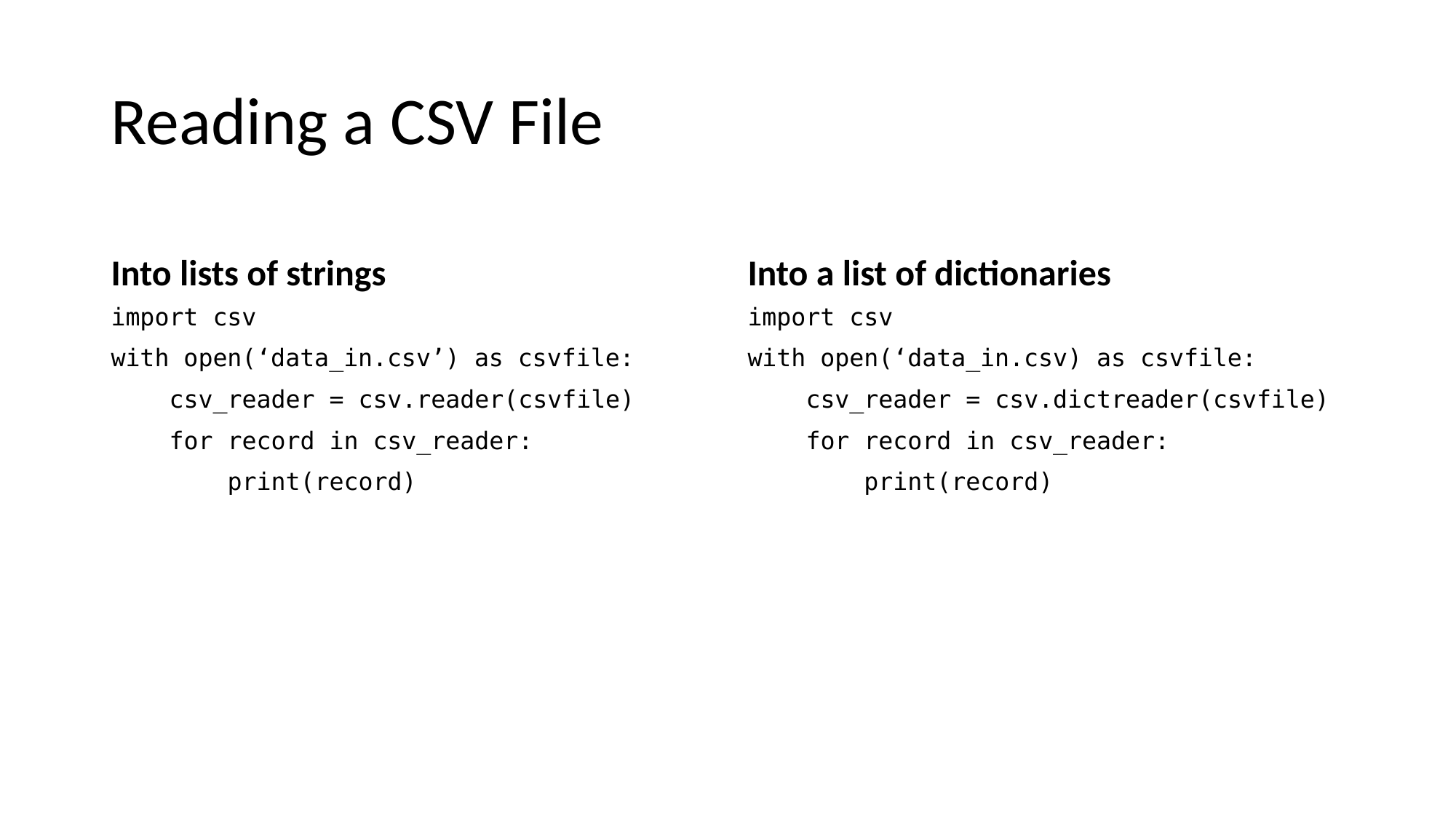

# Reading a CSV File
Into lists of strings
Into a list of dictionaries
import csv
with open(‘data_in.csv’) as csvfile:
    csv_reader = csv.reader(csvfile)
    for record in csv_reader:
        print(record)
import csv
with open(‘data_in.csv) as csvfile:
    csv_reader = csv.dictreader(csvfile)
    for record in csv_reader:
        print(record)